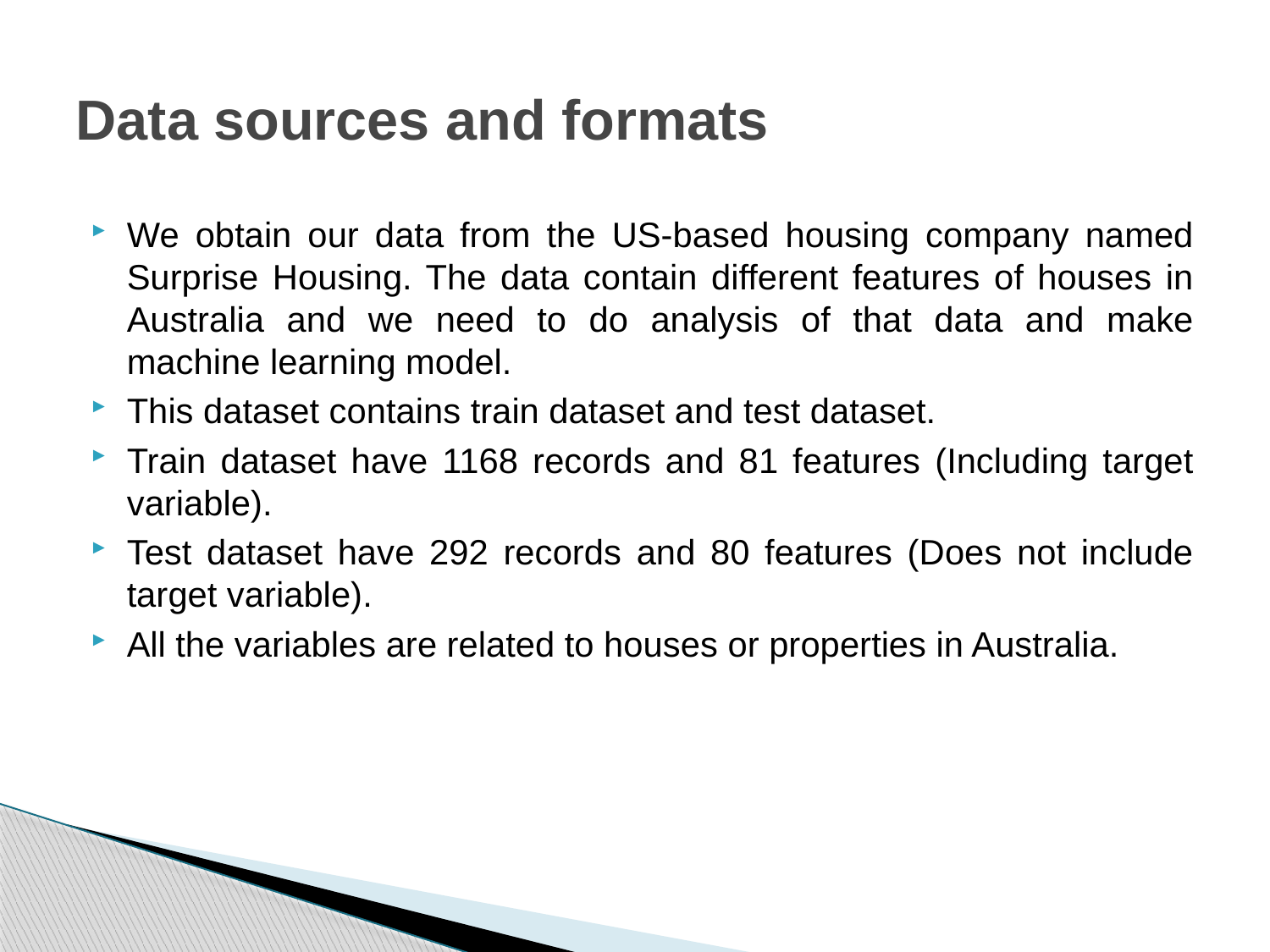

# Data sources and formats
We obtain our data from the US-based housing company named Surprise Housing. The data contain different features of houses in Australia and we need to do analysis of that data and make machine learning model.
This dataset contains train dataset and test dataset.
Train dataset have 1168 records and 81 features (Including target variable).
Test dataset have 292 records and 80 features (Does not include target variable).
All the variables are related to houses or properties in Australia.